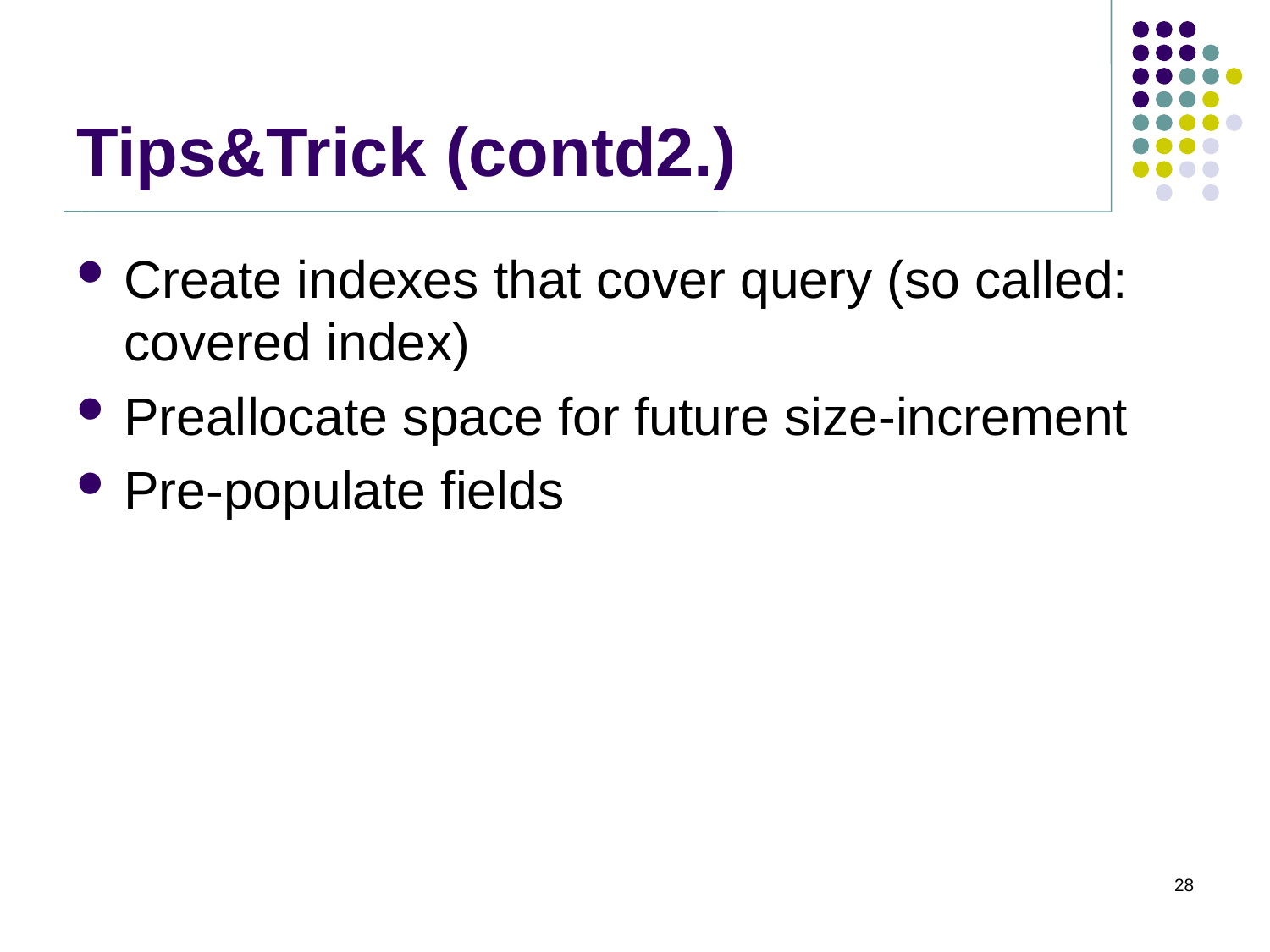

# Tips&Trick (contd2.)
Create indexes that cover query (so called: covered index)
Preallocate space for future size-increment
Pre-populate fields
28